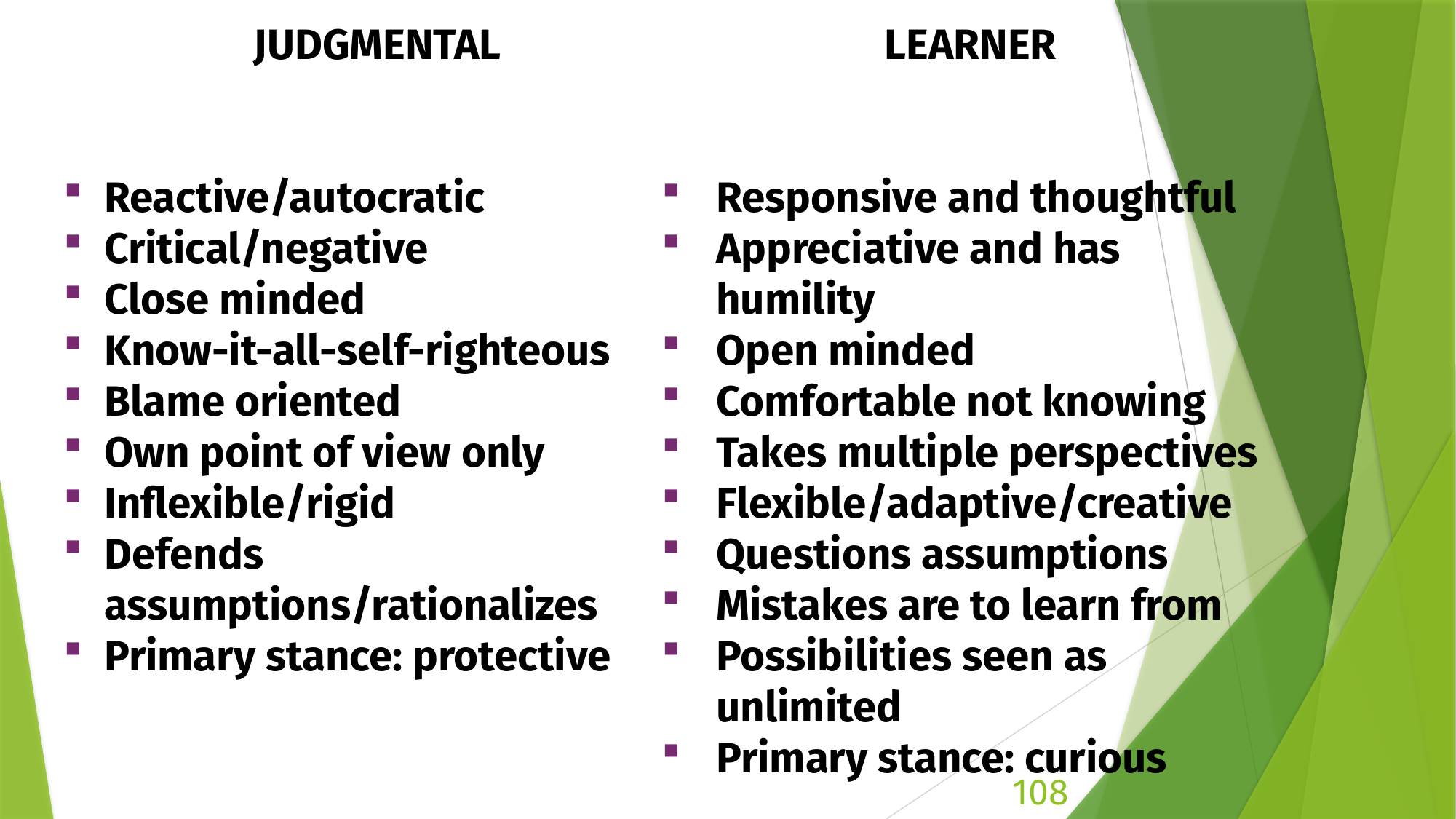

JUDGMENTAL

Reactive/autocratic
Critical/negative
Close minded
Know-it-all-self-righteous
Blame oriented
Own point of view only
Inflexible/rigid
Defends assumptions/rationalizes
Primary stance: protective

LEARNER

Responsive and thoughtful
Appreciative and has humility
Open minded
Comfortable not knowing
Takes multiple perspectives
Flexible/adaptive/creative
Questions assumptions
Mistakes are to learn from
Possibilities seen as unlimited
Primary stance: curious

108